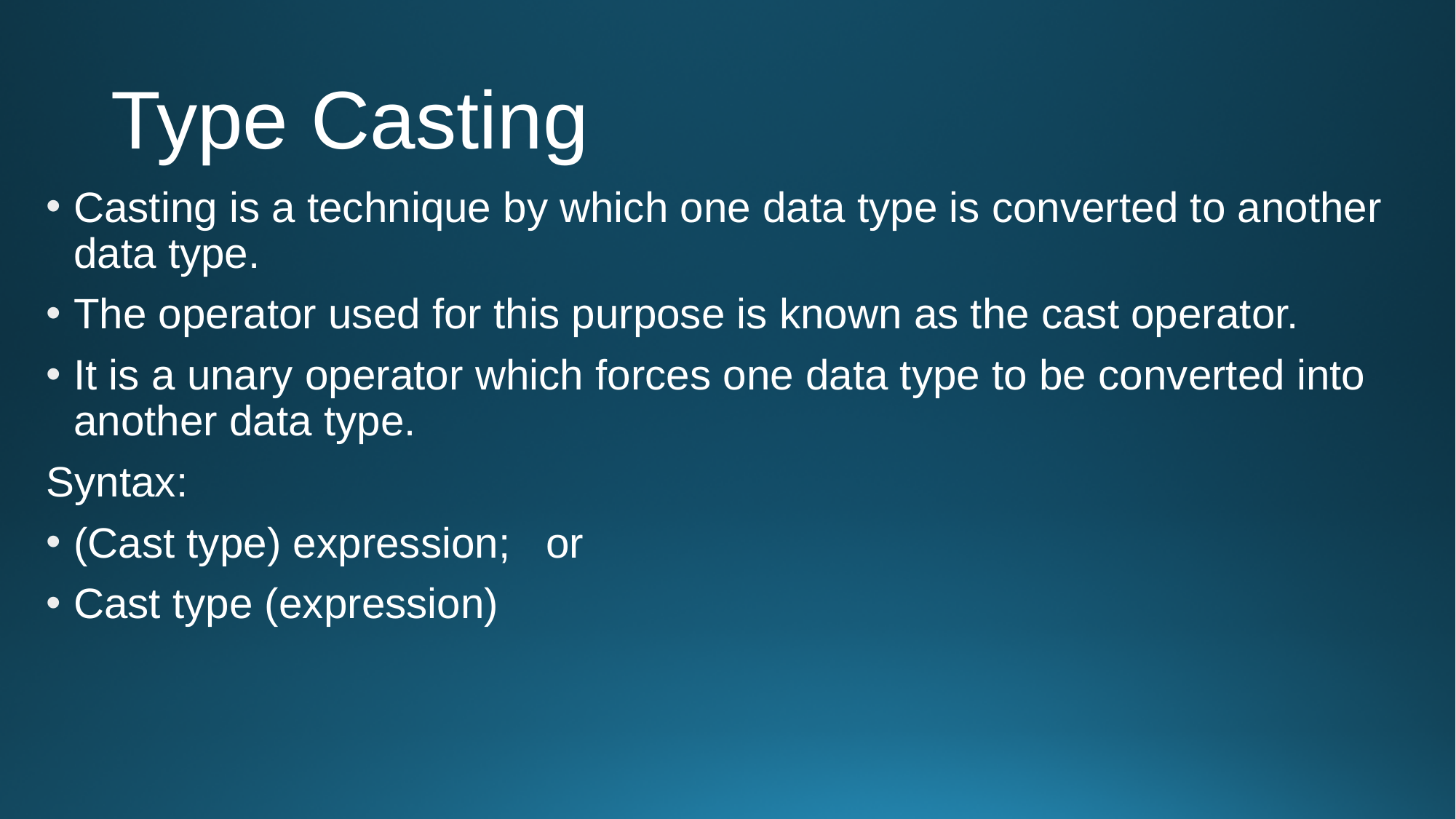

# Type Casting
Casting is a technique by which one data type is converted to another data type.
The operator used for this purpose is known as the cast operator.
It is a unary operator which forces one data type to be converted into another data type.
Syntax:
(Cast type) expression;   or
Cast type (expression)